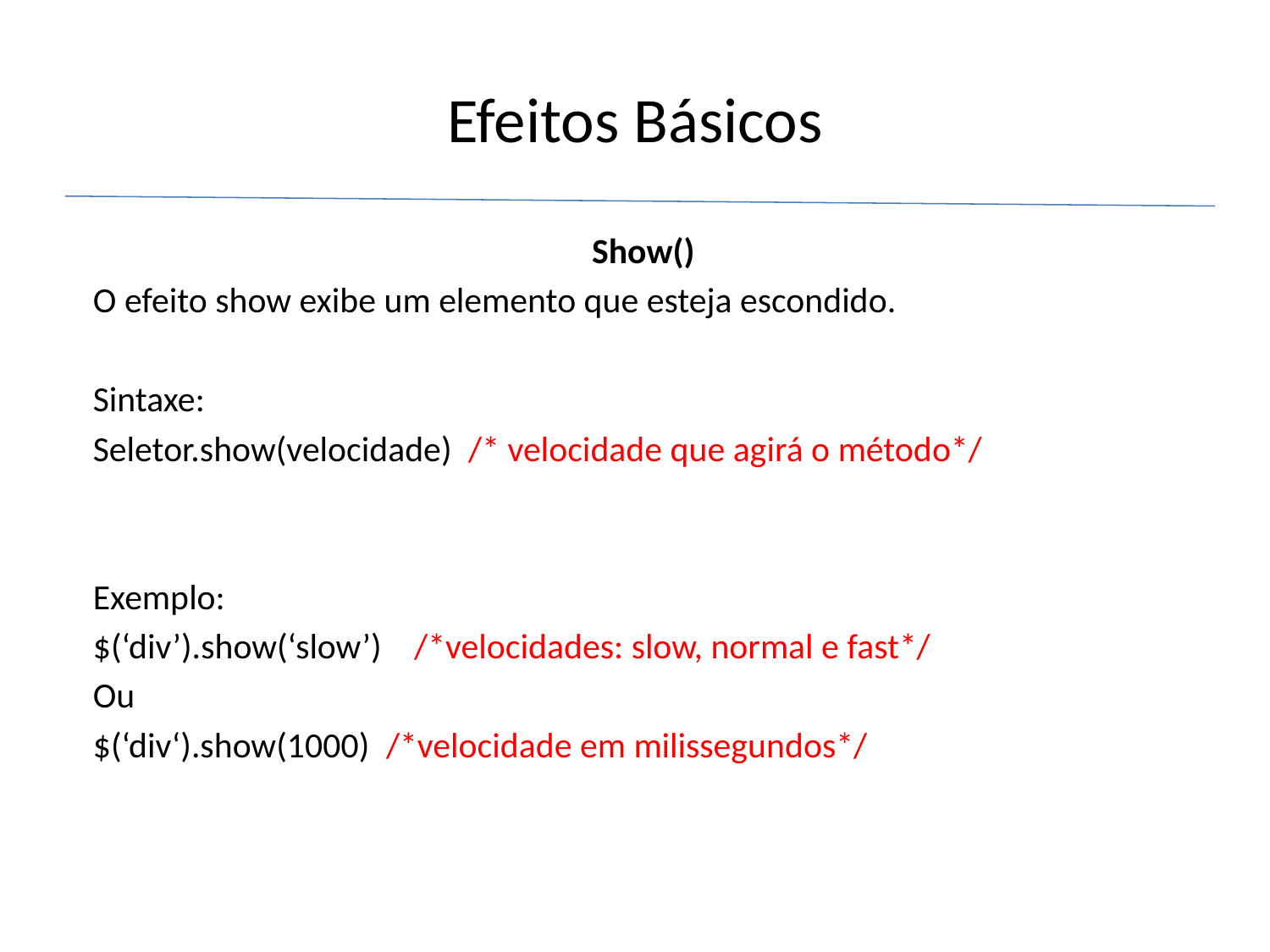

# Efeitos Básicos
Show()
O efeito show exibe um elemento que esteja escondido.

Sintaxe:
Seletor.show(velocidade)  /* velocidade que agirá o método*/

Exemplo:
$(‘div’).show(‘slow’)    /*velocidades: slow, normal e fast*/
Ou
$(‘div‘).show(1000)  /*velocidade em milissegundos*/